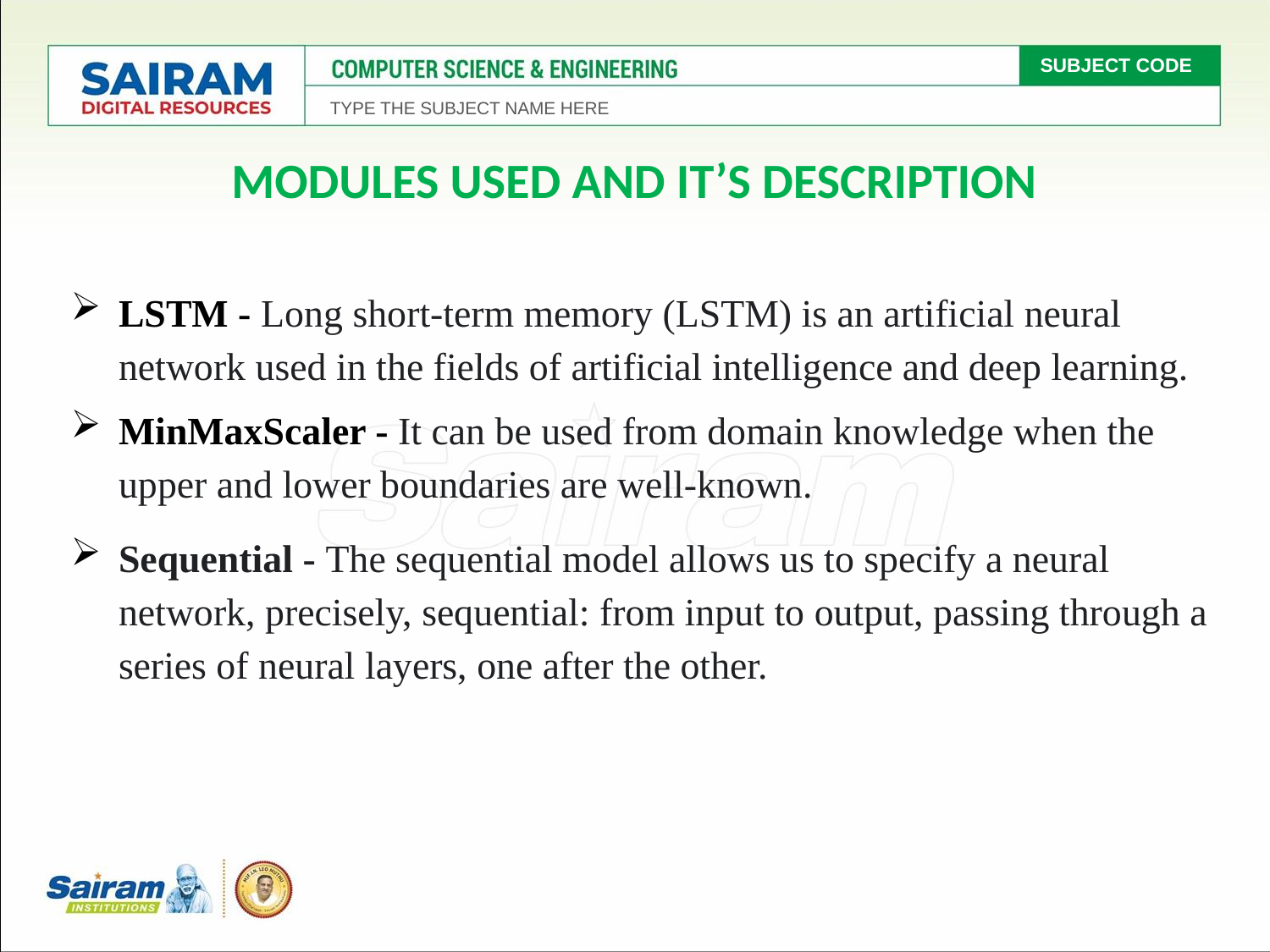

MODULES USED AND IT’S DESCRIPTION
LSTM - Long short-term memory (LSTM) is an artificial neural network used in the fields of artificial intelligence and deep learning.
MinMaxScaler - It can be used from domain knowledge when the upper and lower boundaries are well-known.
Sequential - The sequential model allows us to specify a neural network, precisely, sequential: from input to output, passing through a series of neural layers, one after the other.